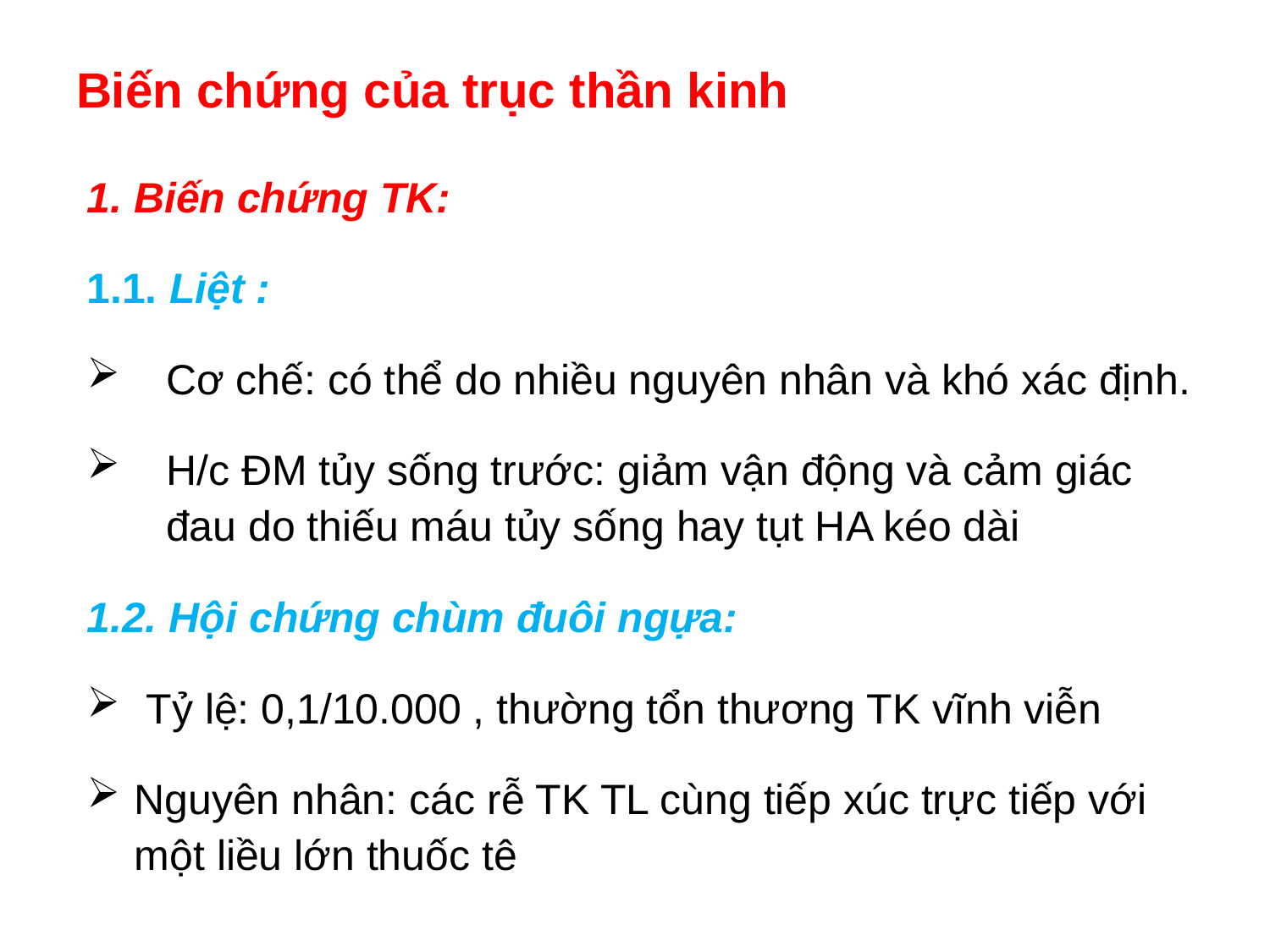

# Biến chứng của trục thần kinh
1. Biến chứng TK:
1.1. Liệt :
Cơ chế: có thể do nhiều nguyên nhân và khó xác định.
H/c ĐM tủy sống trước: giảm vận động và cảm giác đau do thiếu máu tủy sống hay tụt HA kéo dài
1.2. Hội chứng chùm đuôi ngựa:
 Tỷ lệ: 0,1/10.000 , thường tổn thương TK vĩnh viễn
Nguyên nhân: các rễ TK TL cùng tiếp xúc trực tiếp với một liều lớn thuốc tê